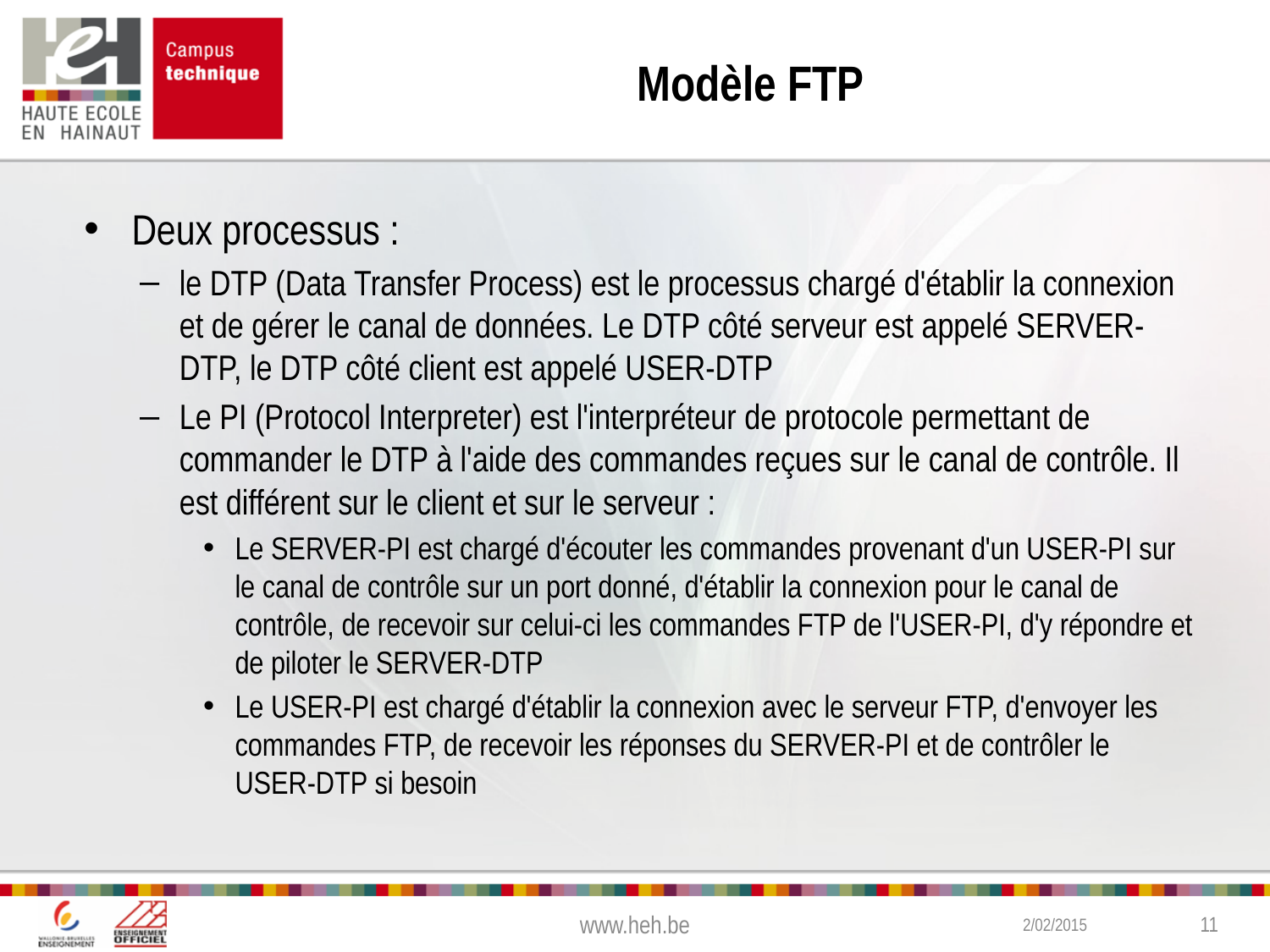

# Modèle FTP
Deux processus :
le DTP (Data Transfer Process) est le processus chargé d'établir la connexion et de gérer le canal de données. Le DTP côté serveur est appelé SERVER-DTP, le DTP côté client est appelé USER-DTP
Le PI (Protocol Interpreter) est l'interpréteur de protocole permettant de commander le DTP à l'aide des commandes reçues sur le canal de contrôle. Il est différent sur le client et sur le serveur :
Le SERVER-PI est chargé d'écouter les commandes provenant d'un USER-PI sur le canal de contrôle sur un port donné, d'établir la connexion pour le canal de contrôle, de recevoir sur celui-ci les commandes FTP de l'USER-PI, d'y répondre et de piloter le SERVER-DTP
Le USER-PI est chargé d'établir la connexion avec le serveur FTP, d'envoyer les commandes FTP, de recevoir les réponses du SERVER-PI et de contrôler le USER-DTP si besoin
www.heh.be
2/02/2015
11